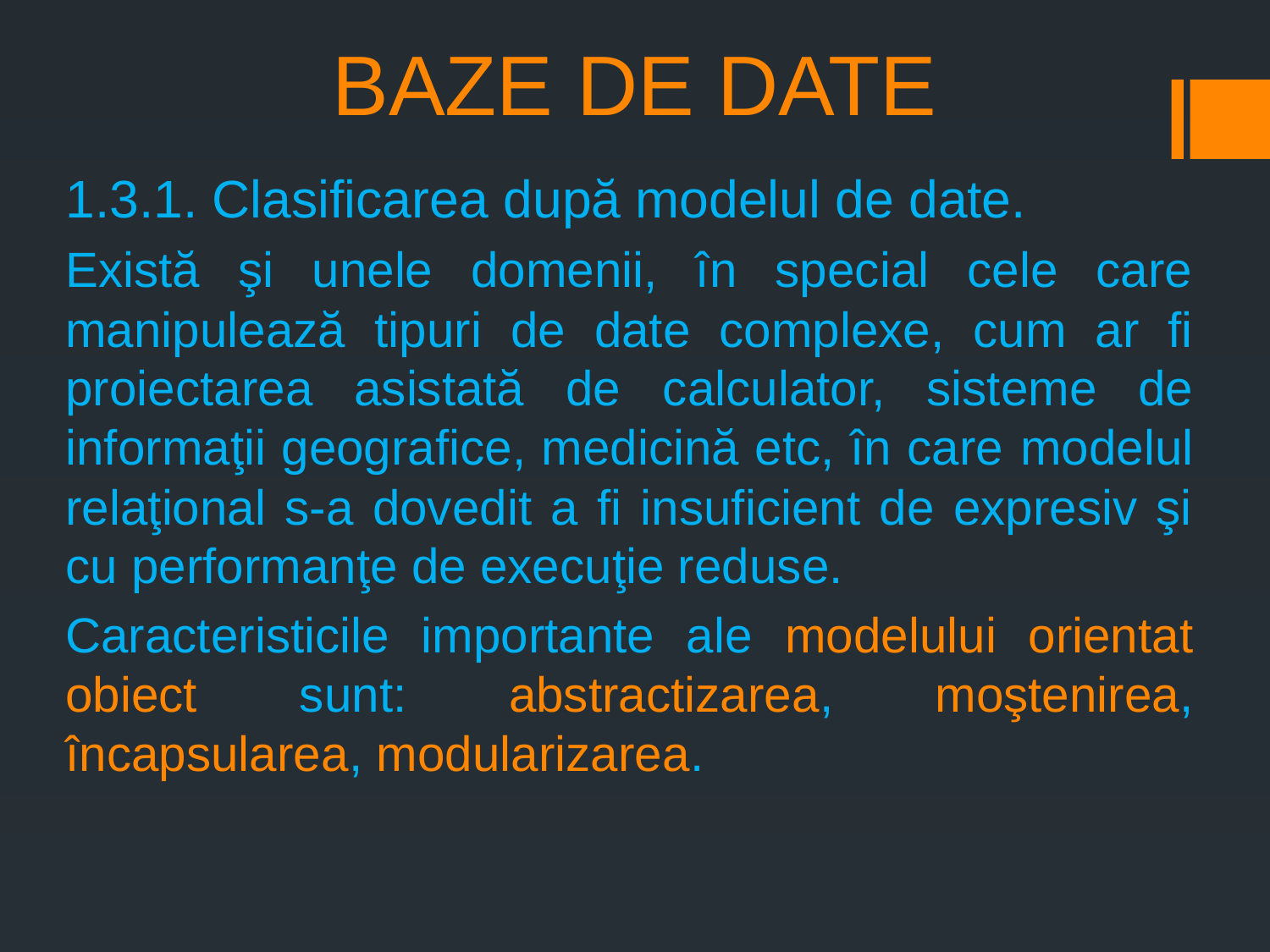

# BAZE DE DATE
1.3.1. Clasificarea după modelul de date.
Există şi unele domenii, în special cele care manipulează tipuri de date complexe, cum ar fi proiectarea asistată de calculator, sisteme de informaţii geografice, medicină etc, în care modelul relaţional s-a dovedit a fi insuficient de expresiv şi cu performanţe de execuţie reduse.
Caracteristicile importante ale modelului orientat obiect sunt: abstractizarea, moştenirea, încapsularea, modularizarea.